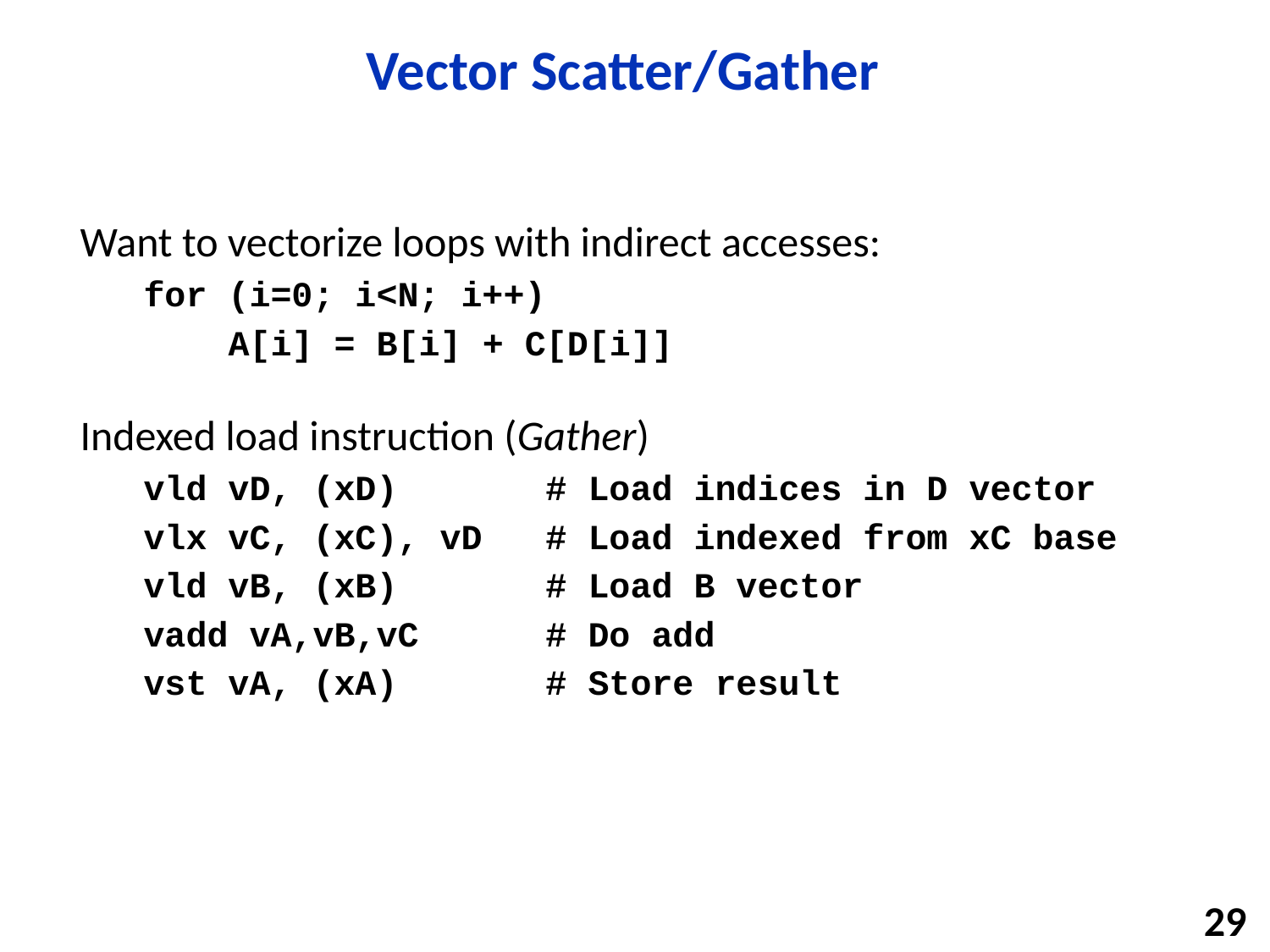

# Vector Scatter/Gather
Want to vectorize loops with indirect accesses:
for (i=0; i<N; i++)
    A[i] = B[i] + C[D[i]]
Indexed load instruction (Gather)
vld vD, (xD)       # Load indices in D vector
vlx vC, (xC), vD   # Load indexed from xC base
vld vB, (xB)       # Load B vector
vadd vA,vB,vC      # Do add
vst vA, (xA)       # Store result

29